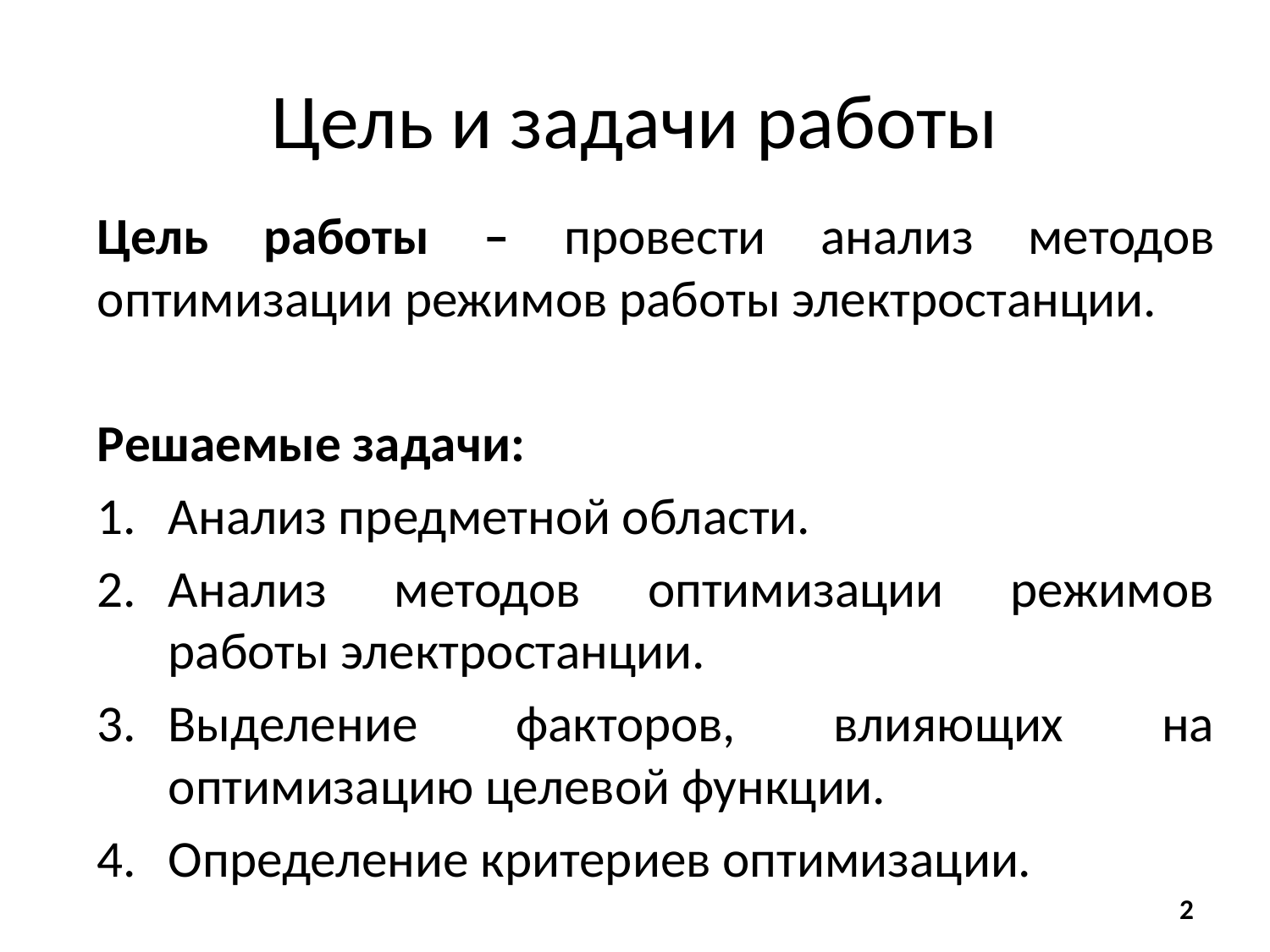

# Цель и задачи работы
Цель работы – провести анализ методов оптимизации режимов работы электростанции.

Решаемые задачи:
Анализ предметной области.
Анализ методов оптимизации режимов работы электростанции.
Выделение факторов, влияющих на оптимизацию целевой функции.
Определение критериев оптимизации.

2